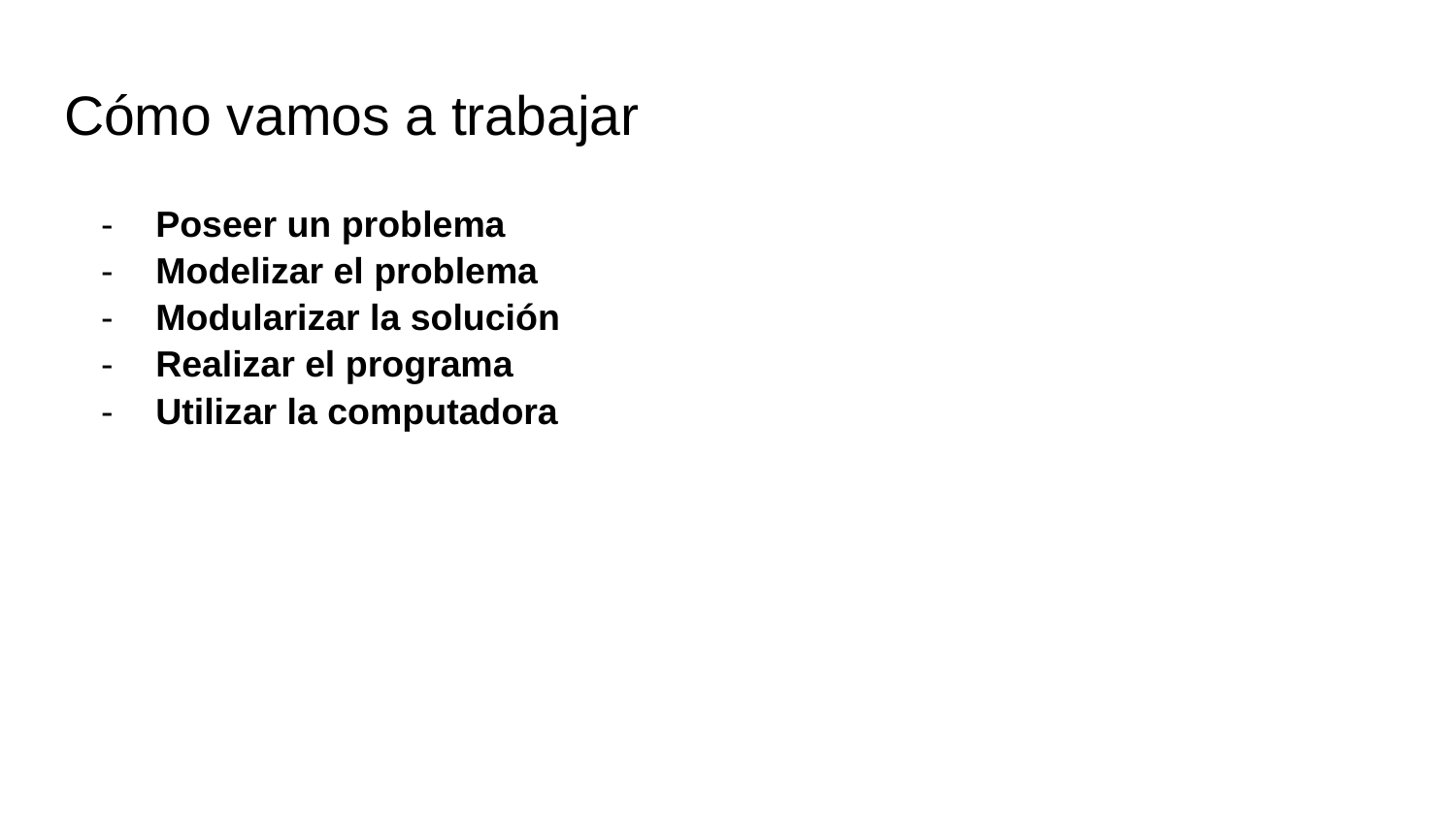

# Cómo vamos a trabajar
Poseer un problema
Modelizar el problema
Modularizar la solución
Realizar el programa
Utilizar la computadora